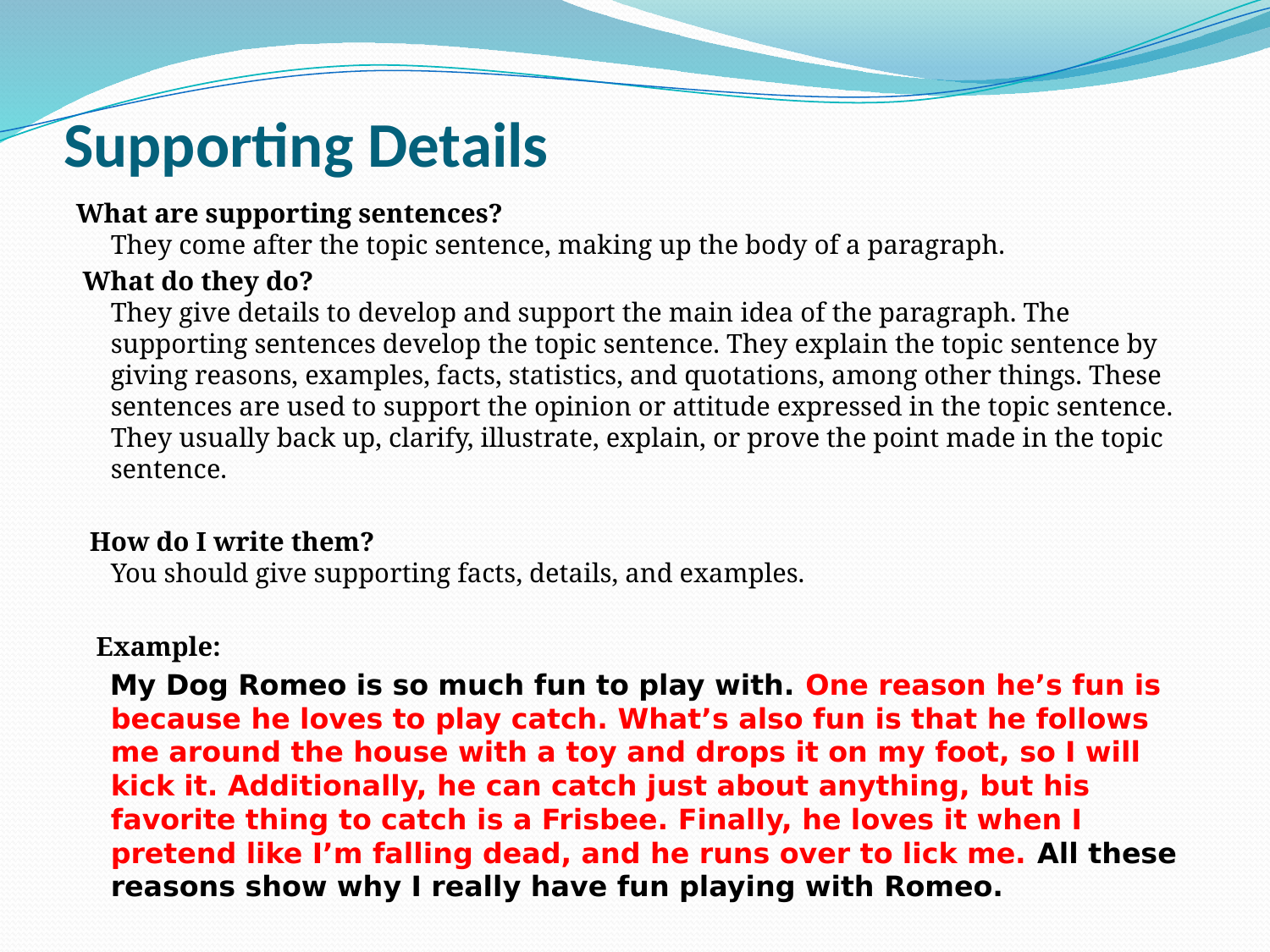

# Supporting Details
What are supporting sentences?
They come after the topic sentence, making up the body of a paragraph.
 What do they do?
They give details to develop and support the main idea of the paragraph. The supporting sentences develop the topic sentence. They explain the topic sentence by giving reasons, examples, facts, statistics, and quotations, among other things. These sentences are used to support the opinion or attitude expressed in the topic sentence. They usually back up, clarify, illustrate, explain, or prove the point made in the topic sentence.

  How do I write them?
You should give supporting facts, details, and examples.

   Example:
     My Dog Romeo is so much fun to play with. One reason he’s fun is because he loves to play catch. What’s also fun is that he follows me around the house with a toy and drops it on my foot, so I will kick it. Additionally, he can catch just about anything, but his favorite thing to catch is a Frisbee. Finally, he loves it when I pretend like I’m falling dead, and he runs over to lick me. All these reasons show why I really have fun playing with Romeo.